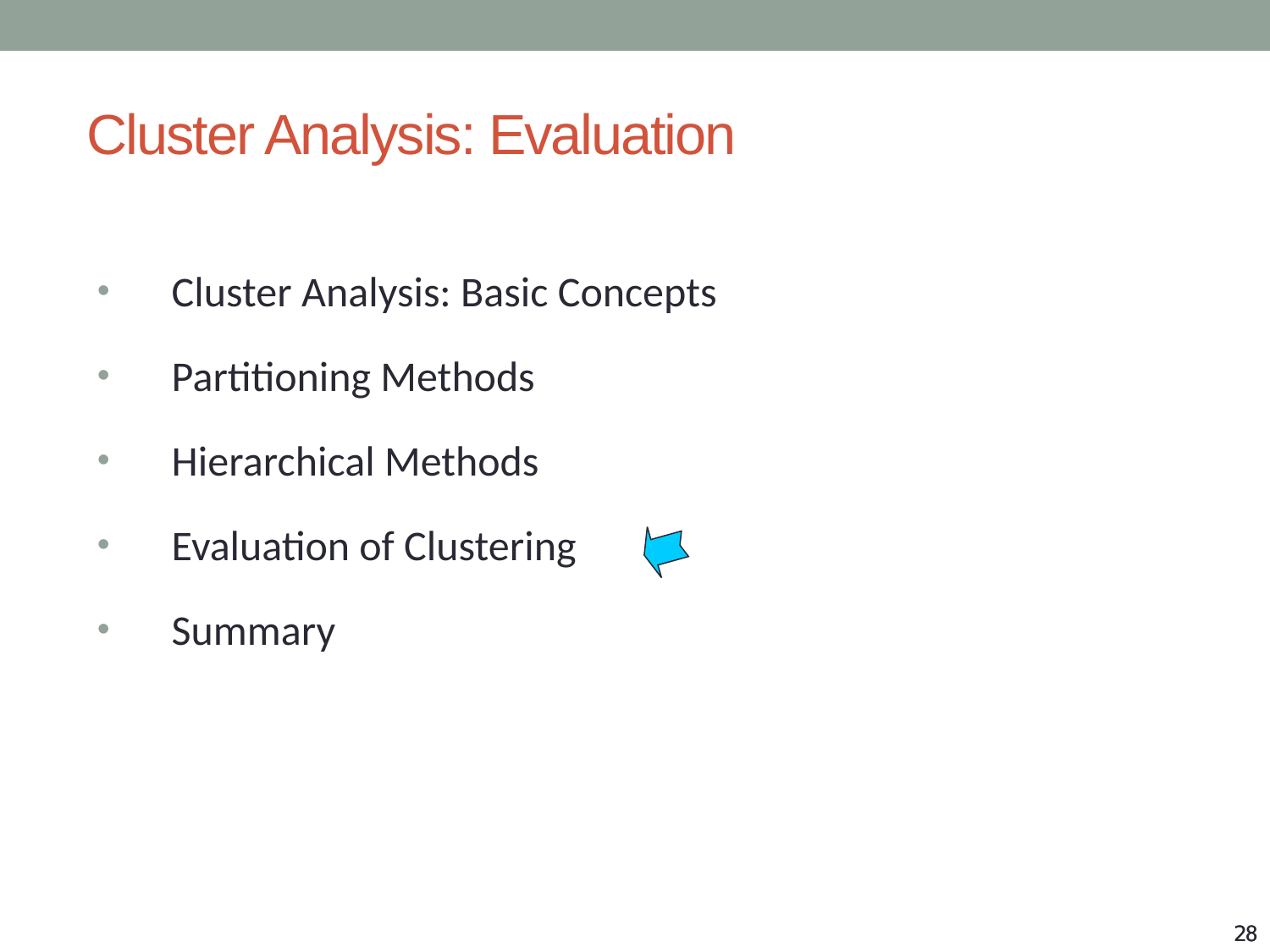

# Cluster Analysis: Evaluation
Cluster Analysis: Basic Concepts
Partitioning Methods
Hierarchical Methods
Evaluation of Clustering
Summary

28
28